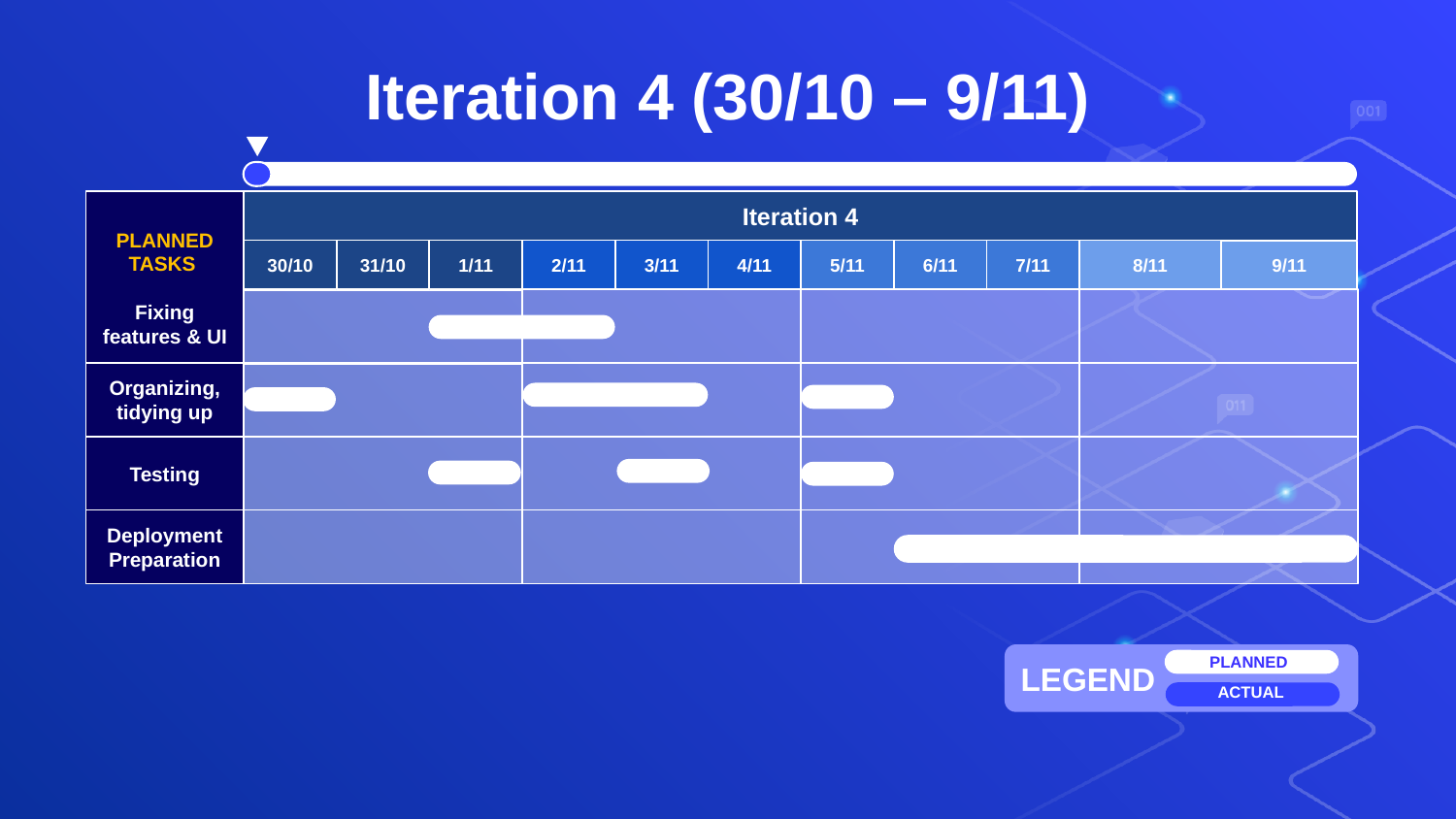

# Iteration 4 (30/10 – 9/11)

PLANNED TASKS

Fixing features & UI
Iteration 4

30/10
31/10
1/11
2/11
3/11
4/11
5/11
6/11
7/11
8/11
9/11

Organizing, tidying up

Testing

Deployment
Preparation

LEGEND
PLANNED
ACTUAL